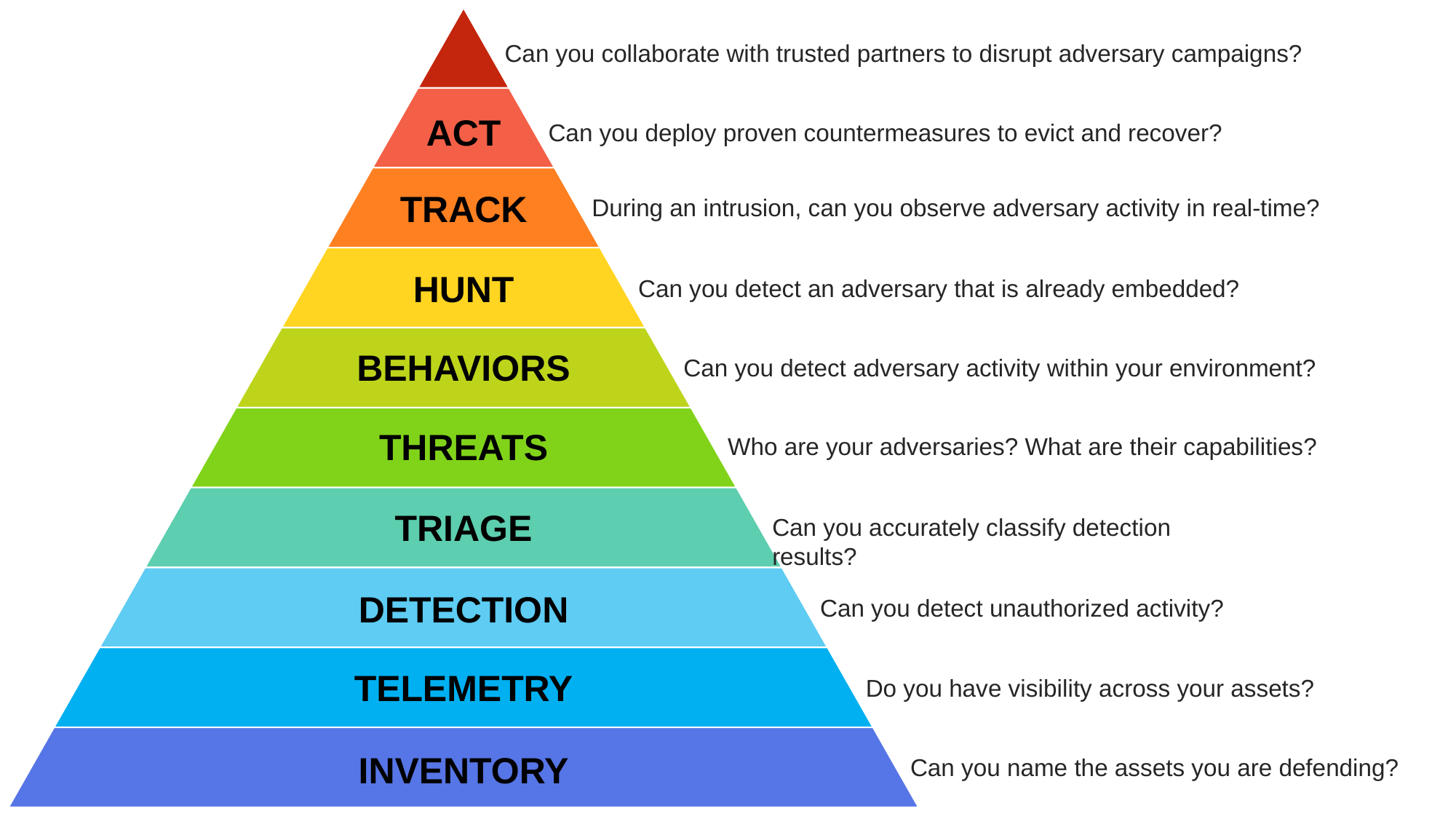

Can you collaborate with trusted partners to disrupt adversary campaigns?

ACT
Can you deploy proven countermeasures to evict and recover?

TRACK
During an intrusion, can you observe adversary activity in real-time?

Hunt
Can you detect an adversary that is already embedded?

behaviors
Can you detect adversary activity within your environment?

threats
Who are your adversaries? What are their capabilities?

triage
Can you accurately classify detection results?

detection
Can you detect unauthorized activity?

telemetry
Do you have visibility across your assets?

inventory
Can you name the assets you are defending?